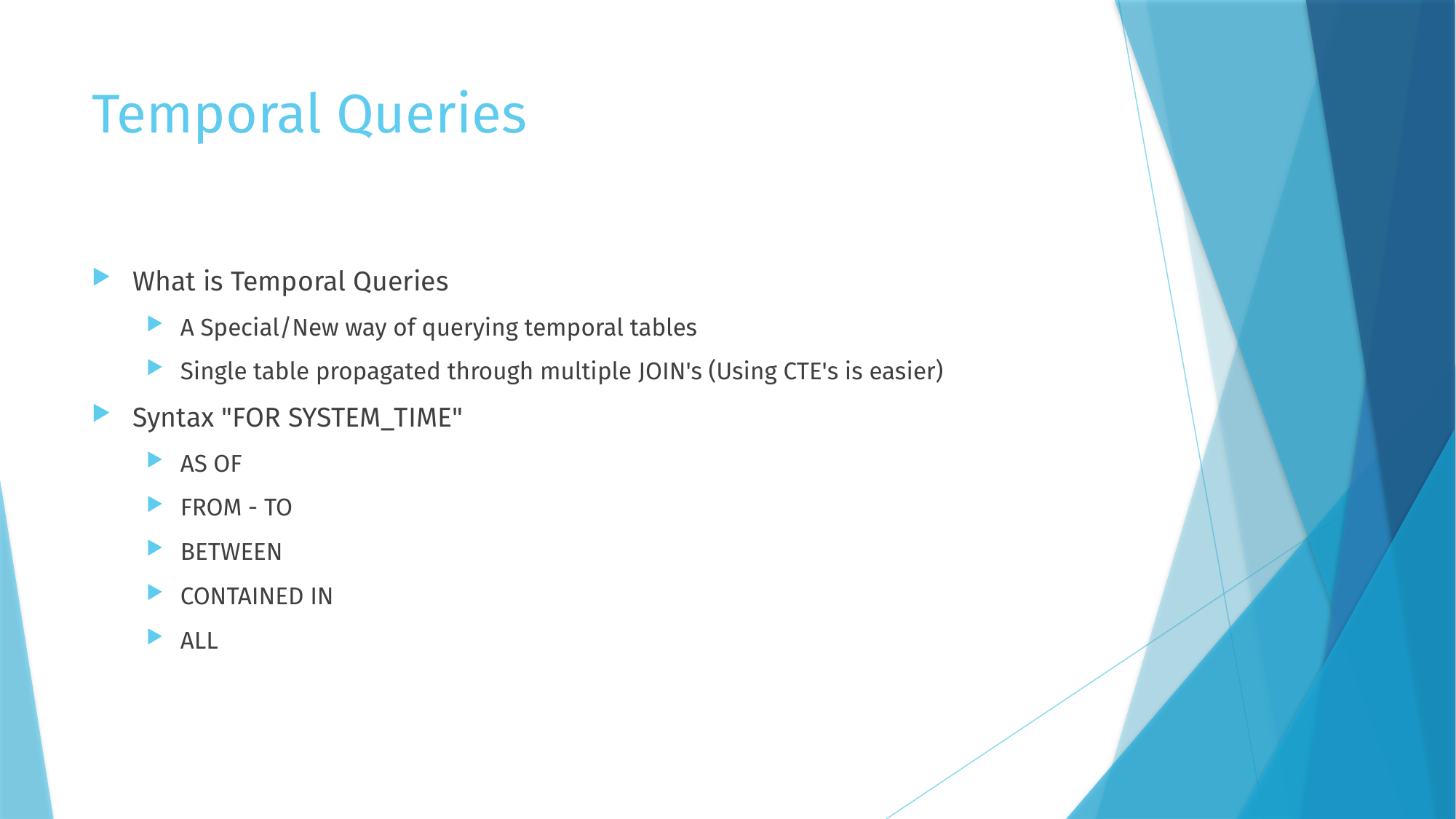

# Temporal Queries
What is Temporal Queries
A Special/New way of querying temporal tables
Single table propagated through multiple JOIN's (Using CTE's is easier)
Syntax "FOR SYSTEM_TIME"
AS OF
FROM - TO
BETWEEN
CONTAINED IN
ALL